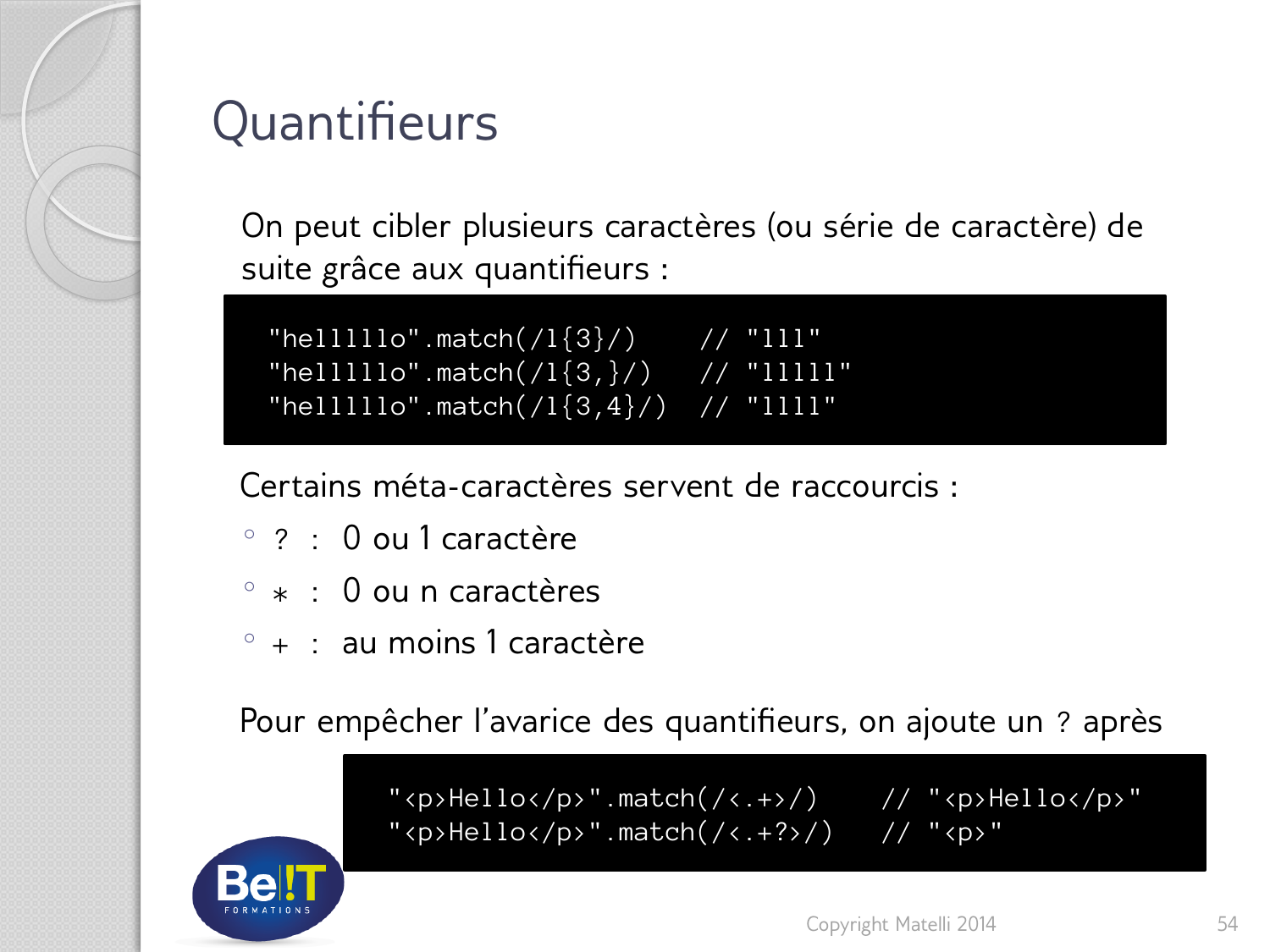

# Quantifieurs
On peut cibler plusieurs caractères (ou série de caractère) de suite grâce aux quantifieurs :

  "helllllo".match(/l{3}/)    // "lll"
  "helllllo".match(/l{3,}/)   // "lllll"
  "helllllo".match(/l{3,4}/)  // "llll"

Certains méta-caractères servent de raccourcis :
? : 0 ou 1 caractère
* : 0 ou n caractères
+ : au moins 1 caractère

Pour empêcher l’avarice des quantifieurs, on ajoute un ? après

  "<p>Hello</p>".match(/<.+>/)    // "<p>Hello</p>"
  "<p>Hello</p>".match(/<.+?>/)   // "<p>"

Copyright Matelli 2014
54